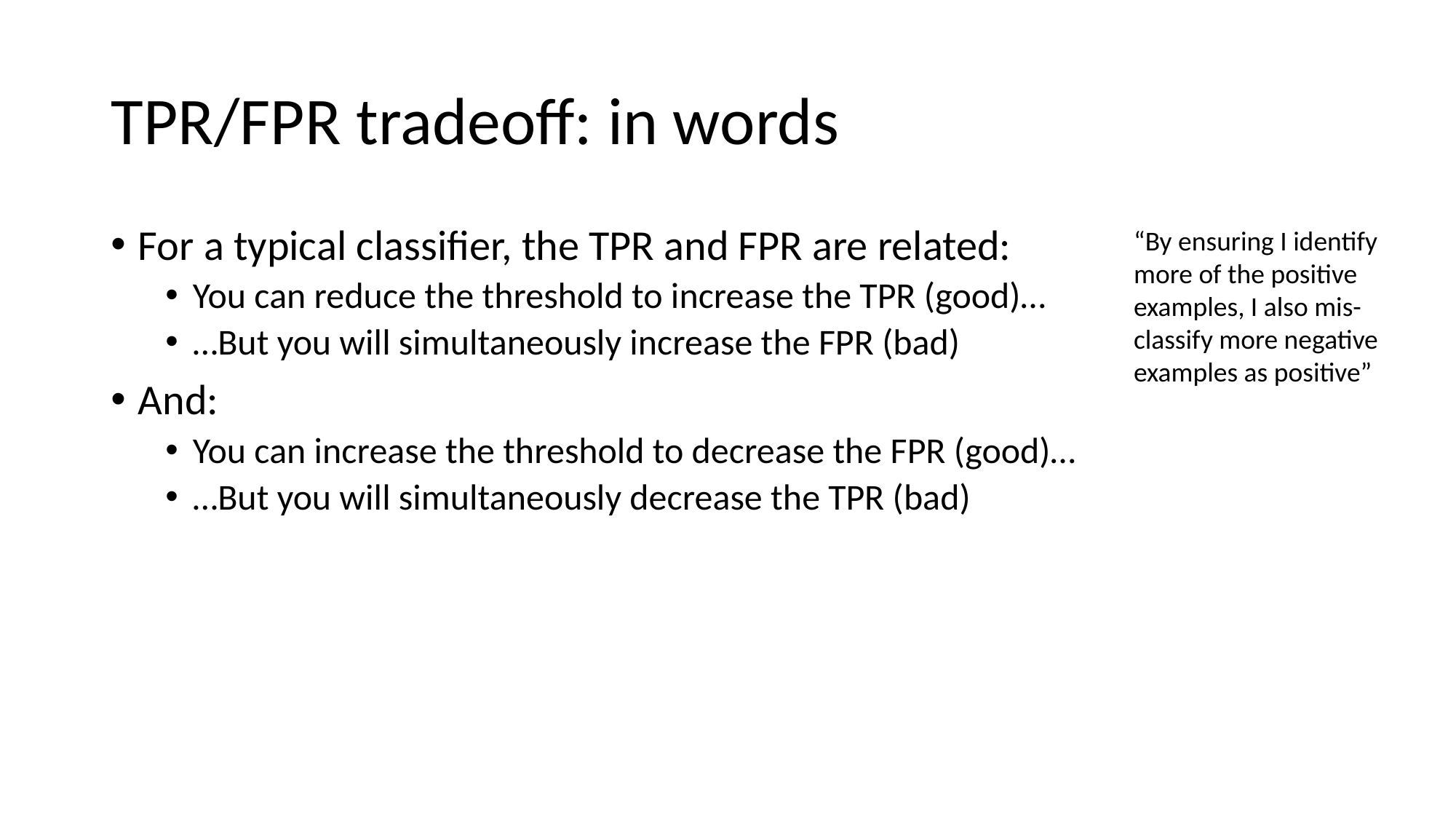

# TPR/FPR tradeoff: in words
For a typical classifier, the TPR and FPR are related:
You can reduce the threshold to increase the TPR (good)…
…But you will simultaneously increase the FPR (bad)
And:
You can increase the threshold to decrease the FPR (good)…
…But you will simultaneously decrease the TPR (bad)
“By ensuring I identify more of the positive examples, I also mis-classify more negative examples as positive”